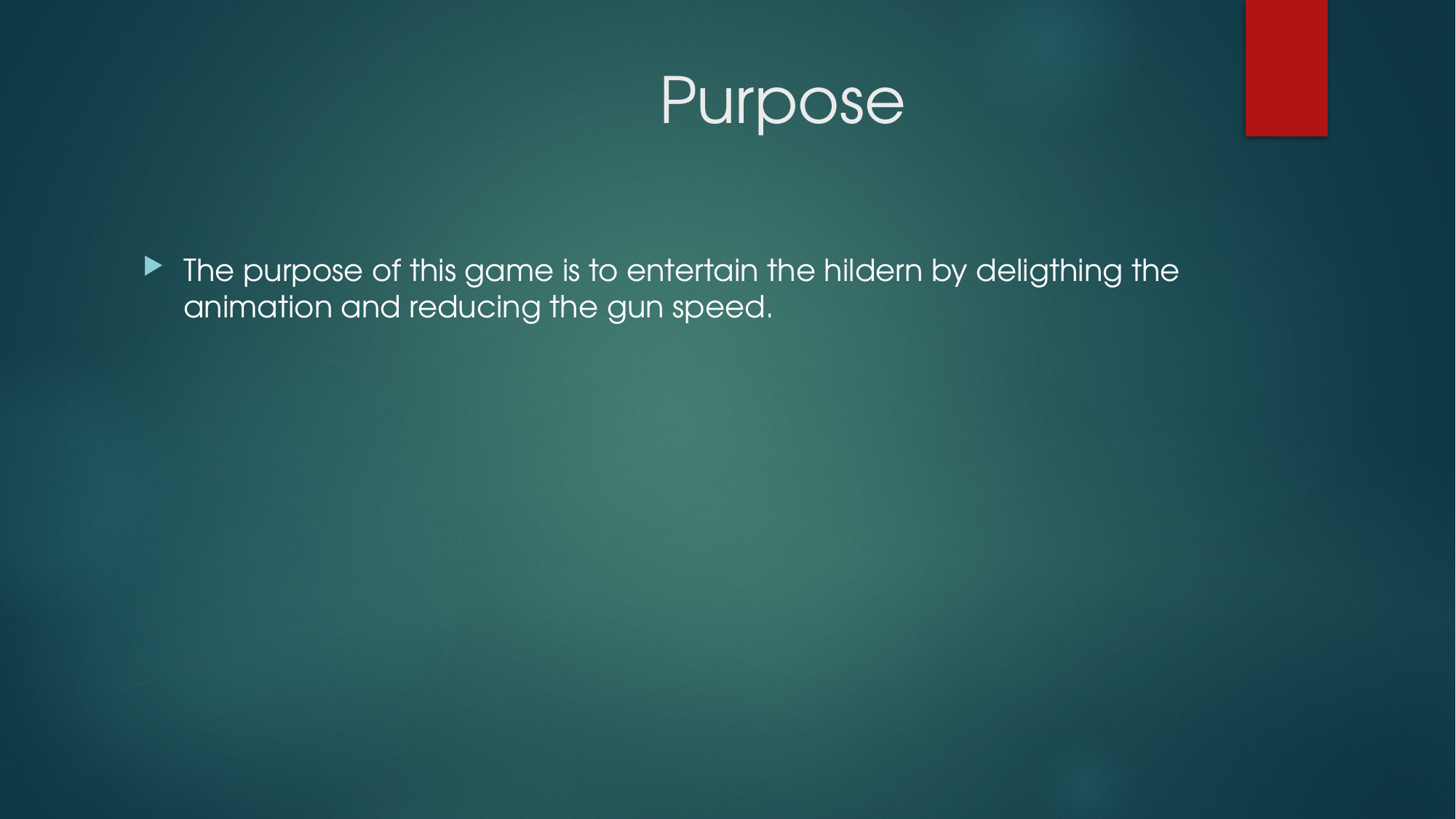

# Purpose
The purpose of this game is to entertain the hildern by deligthing the animation and reducing the gun speed.